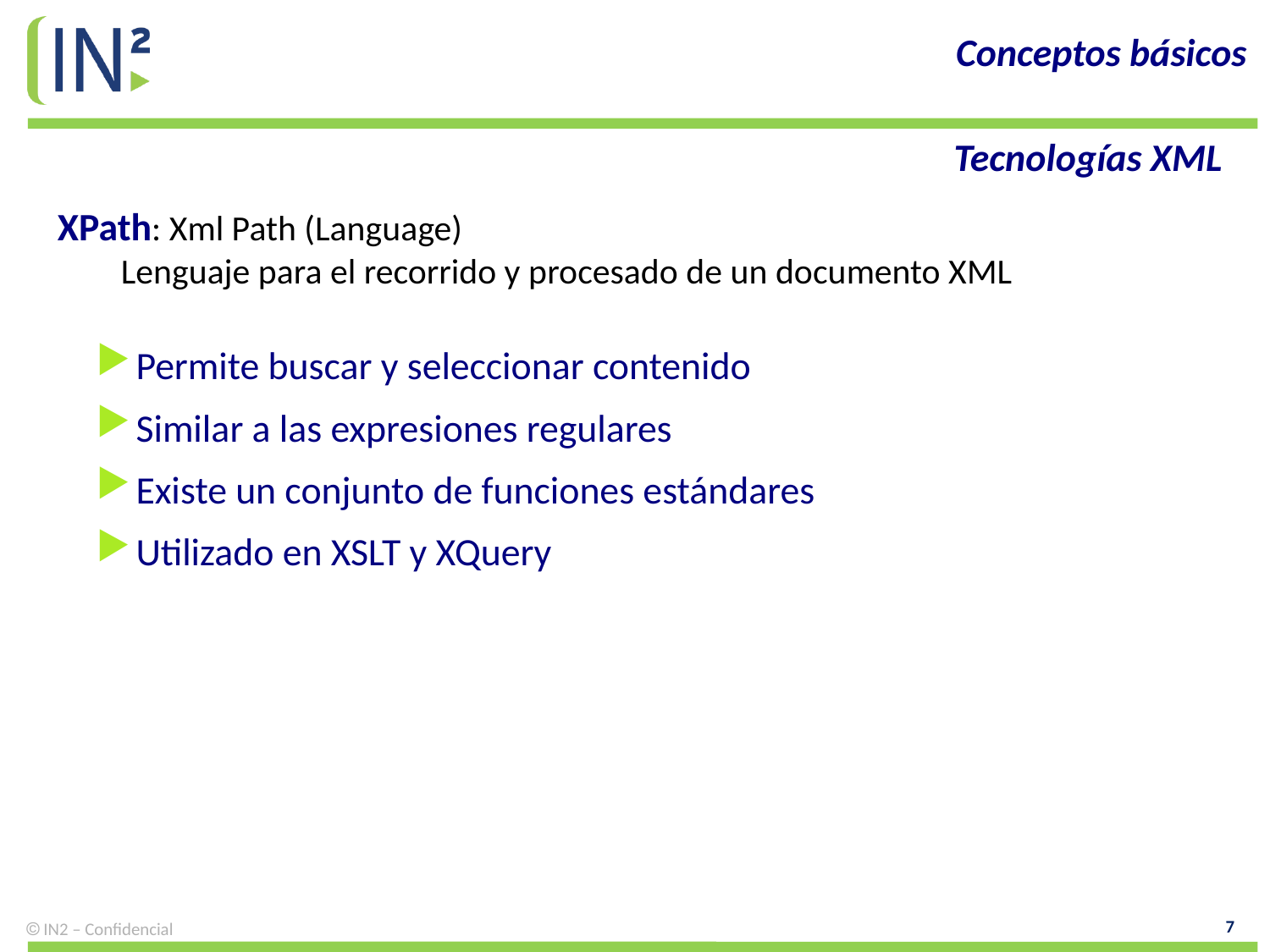

Conceptos básicos
Tecnologías XML
XPath: Xml Path (Language)
Lenguaje para el recorrido y procesado de un documento XML

Permite buscar y seleccionar contenido
Similar a las expresiones regulares
Existe un conjunto de funciones estándares
Utilizado en XSLT y XQuery